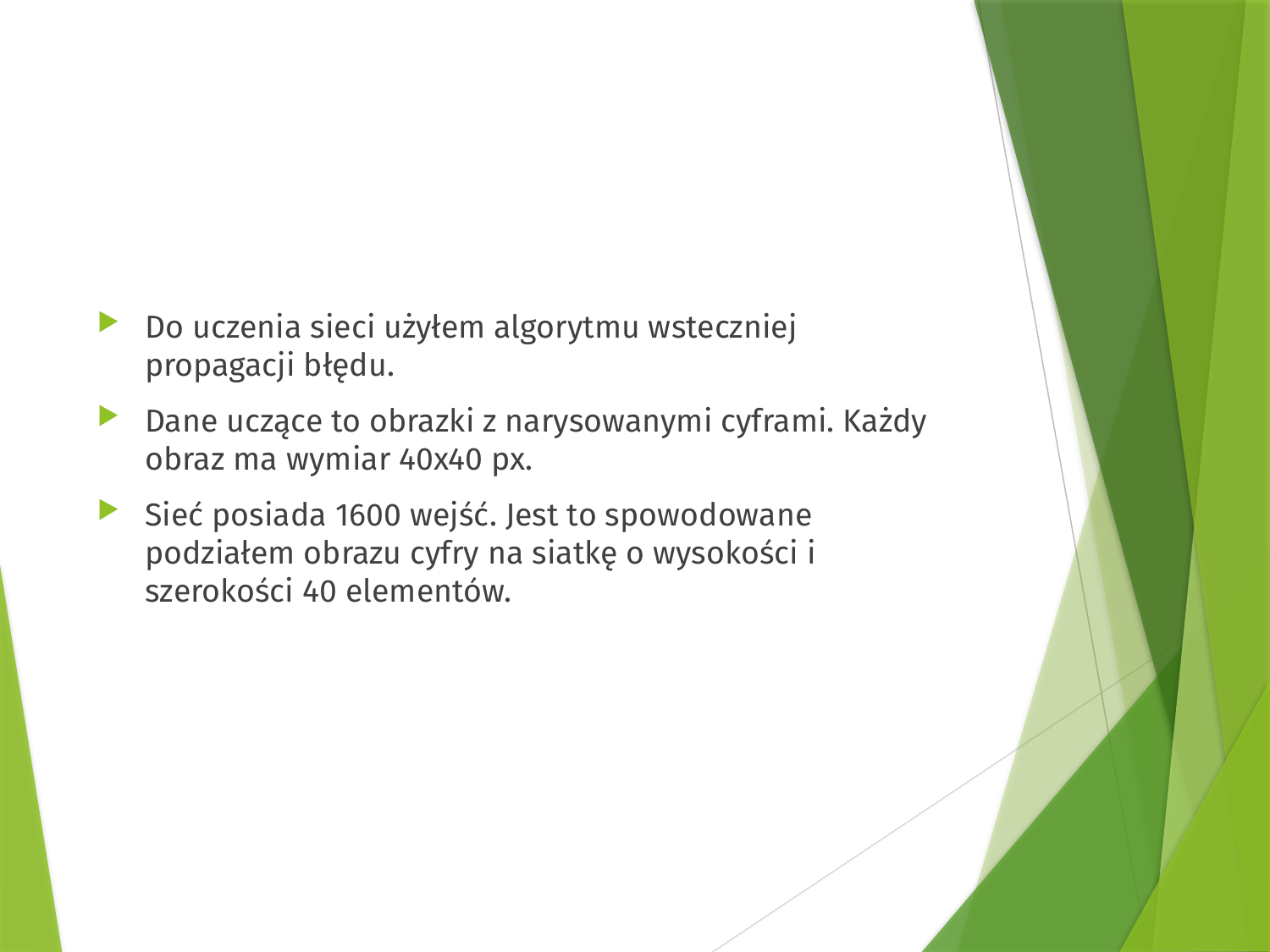

#
Do uczenia sieci użyłem algorytmu wsteczniej propagacji błędu.
Dane uczące to obrazki z narysowanymi cyframi. Każdy obraz ma wymiar 40x40 px.
Sieć posiada 1600 wejść. Jest to spowodowane podziałem obrazu cyfry na siatkę o wysokości i szerokości 40 elementów.